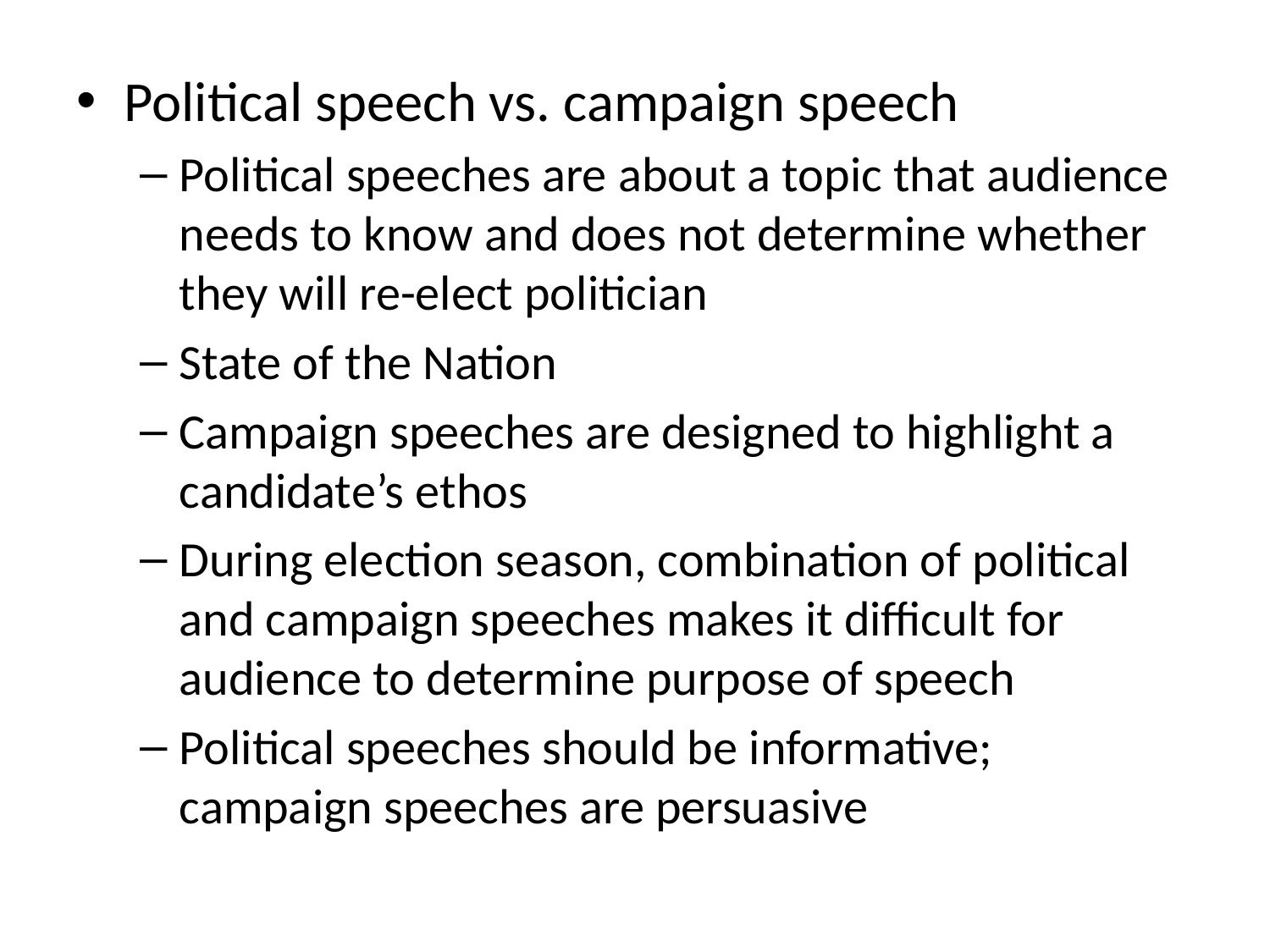

Political speech vs. campaign speech
Political speeches are about a topic that audience needs to know and does not determine whether they will re-elect politician
State of the Nation
Campaign speeches are designed to highlight a candidate’s ethos
During election season, combination of political and campaign speeches makes it difficult for audience to determine purpose of speech
Political speeches should be informative; campaign speeches are persuasive